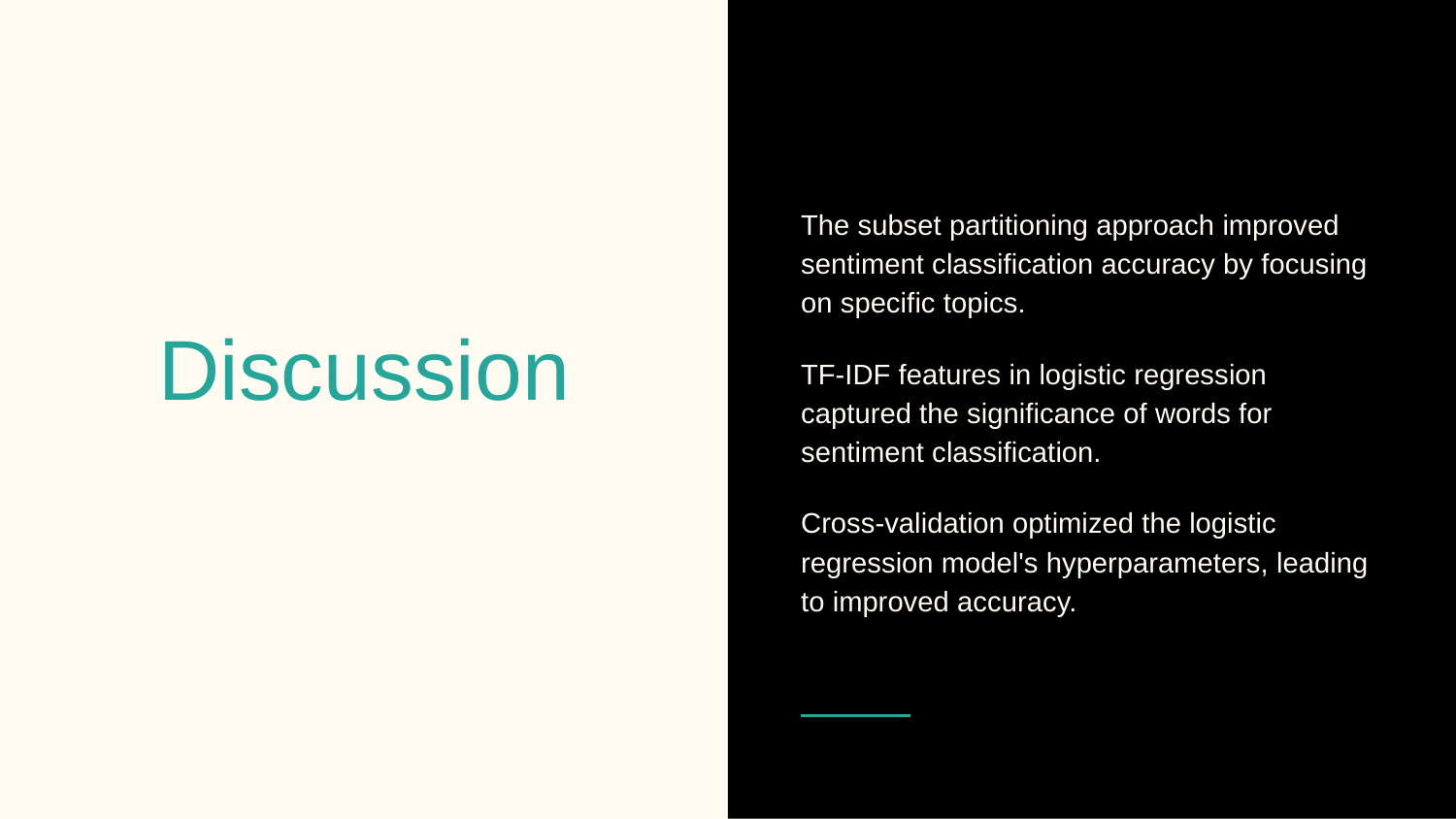

The subset partitioning approach improved sentiment classification accuracy by focusing on specific topics.
TF-IDF features in logistic regression captured the significance of words for sentiment classification.
Cross-validation optimized the logistic regression model's hyperparameters, leading to improved accuracy.
# Discussion